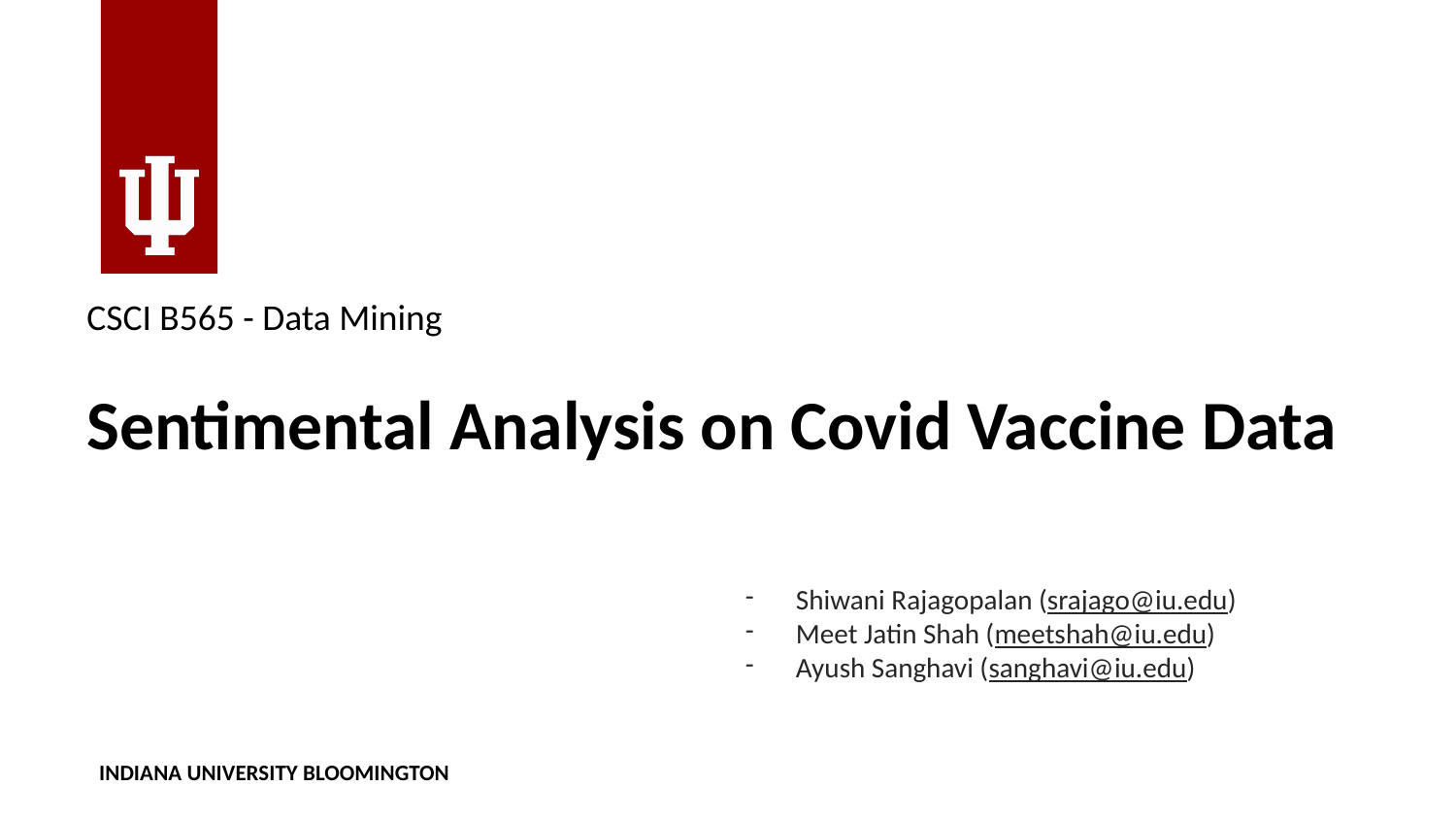

CSCI B565 - Data Mining
# Sentimental Analysis on Covid Vaccine Data
Shiwani Rajagopalan (srajago@iu.edu)
Meet Jatin Shah (meetshah@iu.edu)
Ayush Sanghavi (sanghavi@iu.edu)
INDIANA UNIVERSITY BLOOMINGTON